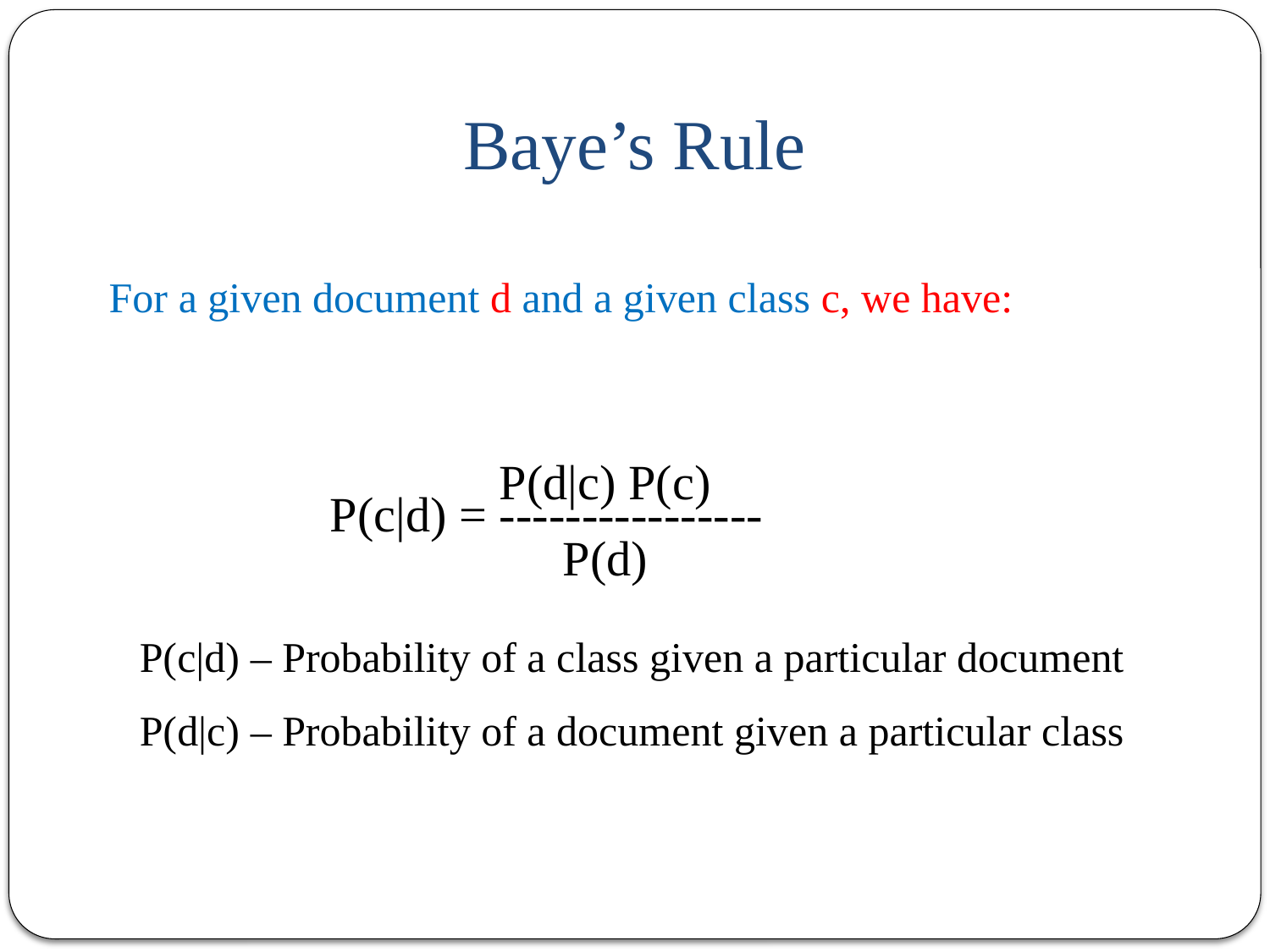

# Baye’s Rule

For a given document d and a given class c, we have:
P(d|c) P(c)
P(c|d) = ----------------
P(d)
P(c|d) – Probability of a class given a particular document
P(d|c) – Probability of a document given a particular class